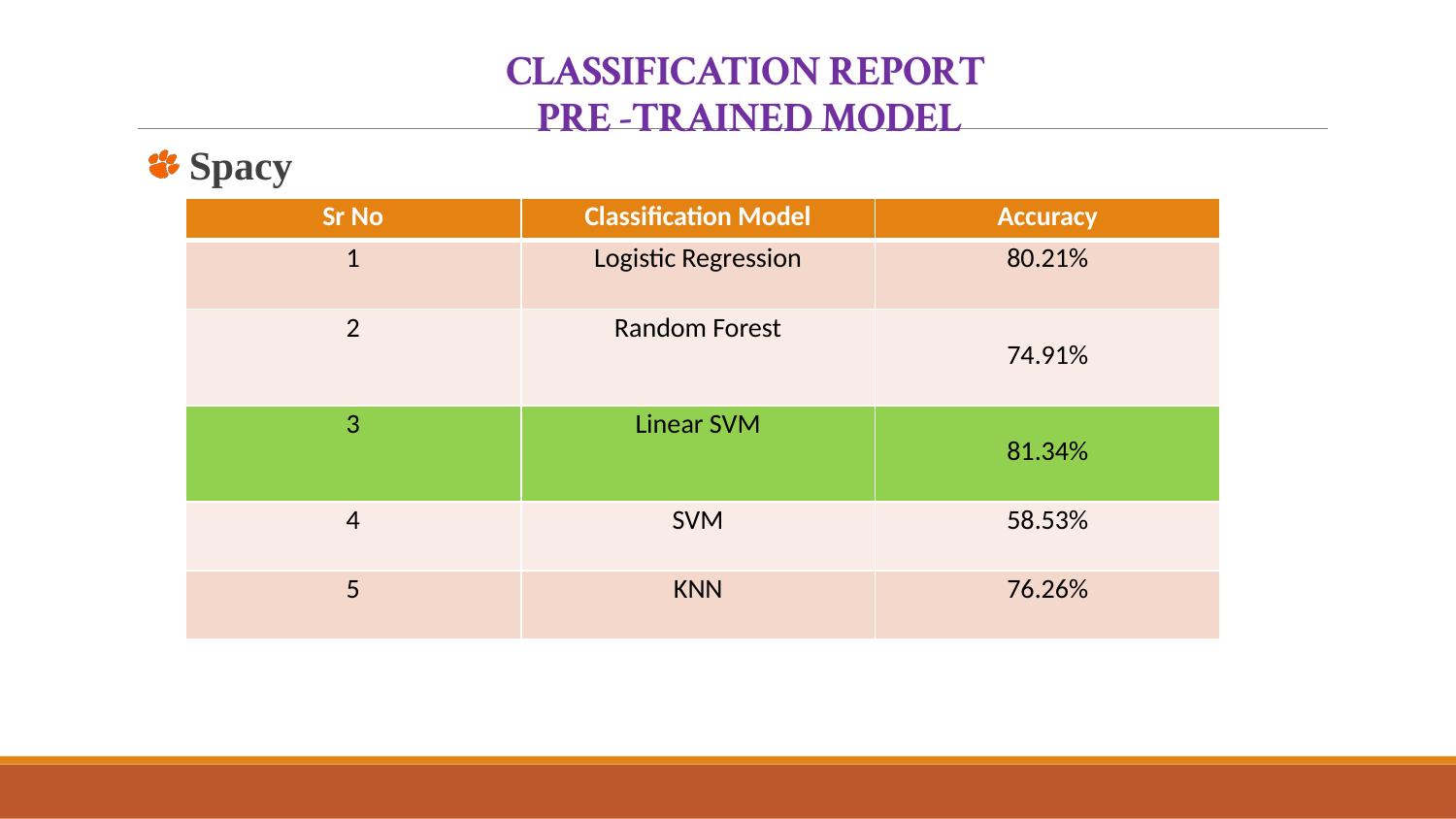

# CLASSIFICATION REPORT PRE -TRAINED MODEL
 Spacy
| Sr No | Classification Model | Accuracy |
| --- | --- | --- |
| 1 | Logistic Regression | 80.21% |
| 2 | Random Forest | 74.91% |
| 3 | Linear SVM | 81.34% |
| 4 | SVM | 58.53% |
| 5 | KNN | 76.26% |